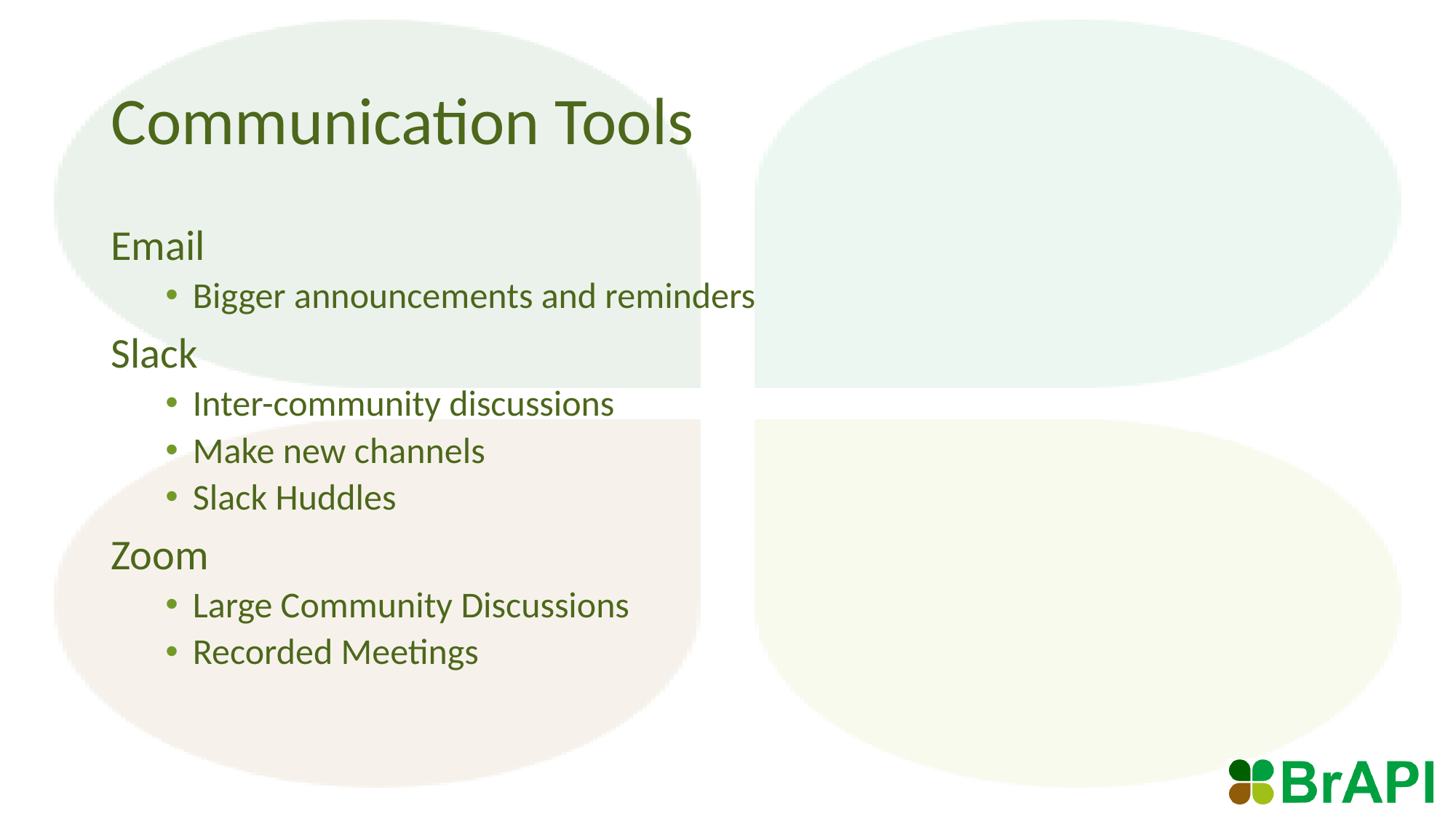

# Communication Tools
Email
Bigger announcements and reminders
Slack
Inter-community discussions
Make new channels
Slack Huddles
Zoom
Large Community Discussions
Recorded Meetings